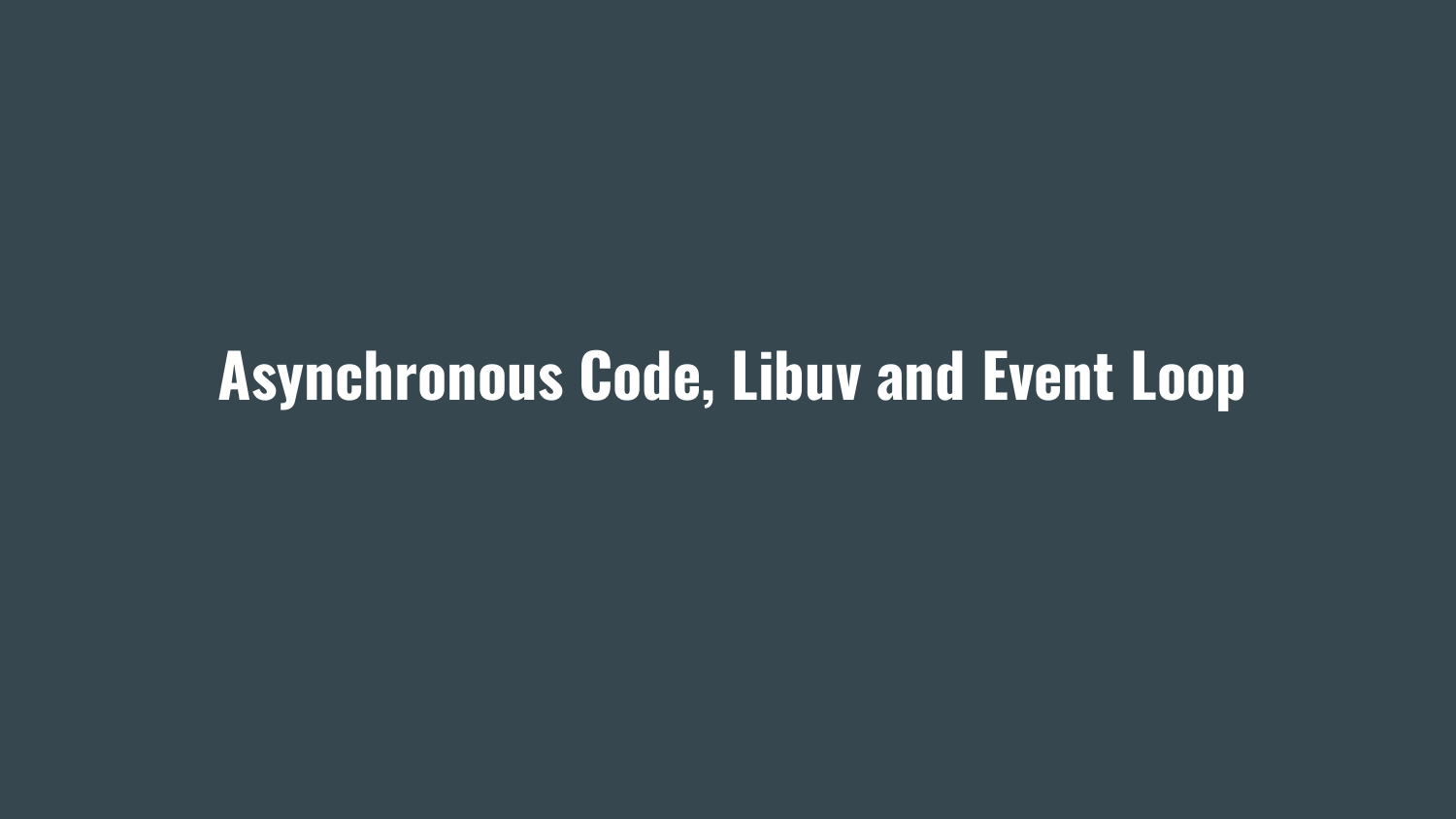

# Asynchronous Code, Libuv and Event Loop